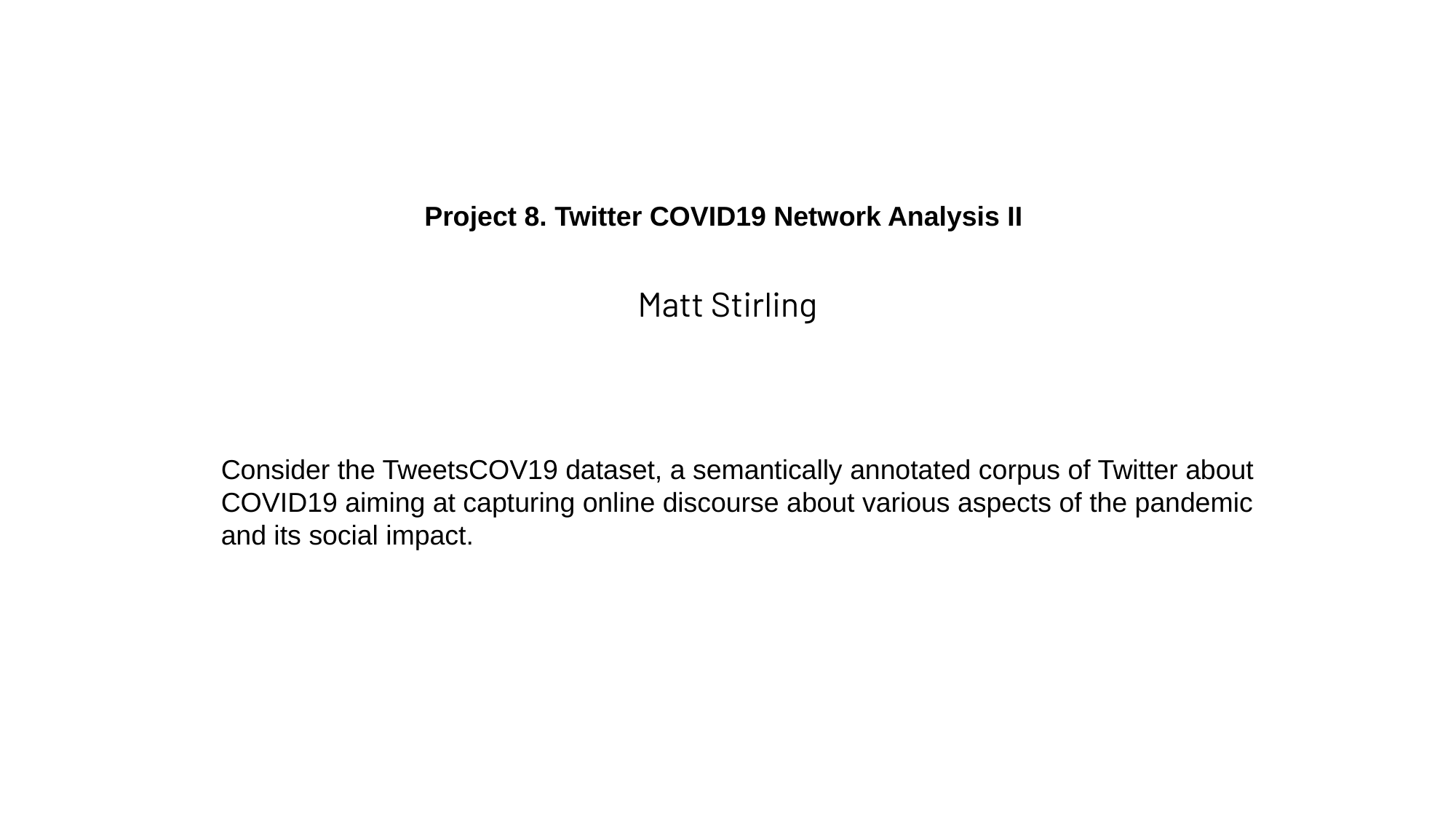

# Project 8. Twitter COVID19 Network Analysis II
Matt Stirling
Consider the TweetsCOV19 dataset, a semantically annotated corpus of Twitter about COVID19 aiming at capturing online discourse about various aspects of the pandemic and its social impact.